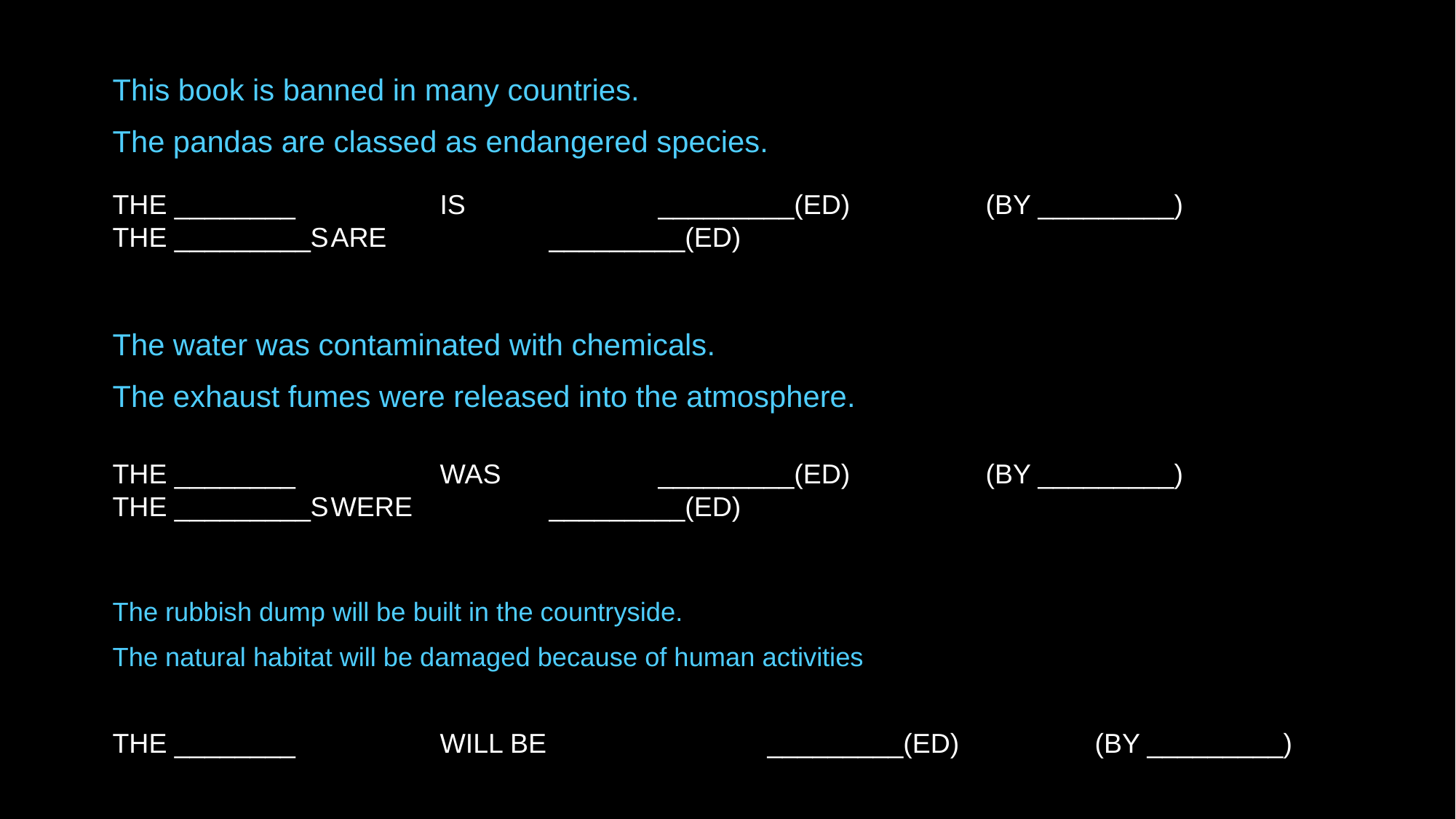

This book is banned in many countries.
The pandas are classed as endangered species.

THE ________		IS 		_________(ED)		(BY _________)
THE _________S	ARE 		_________(ED)
The water was contaminated with chemicals.
The exhaust fumes were released into the atmosphere.
THE ________		WAS 		_________(ED)		(BY _________)
THE _________S	WERE 		_________(ED)
The rubbish dump will be built in the countryside.
The natural habitat will be damaged because of human activities
THE ________		WILL BE 		_________(ED)		(BY _________)